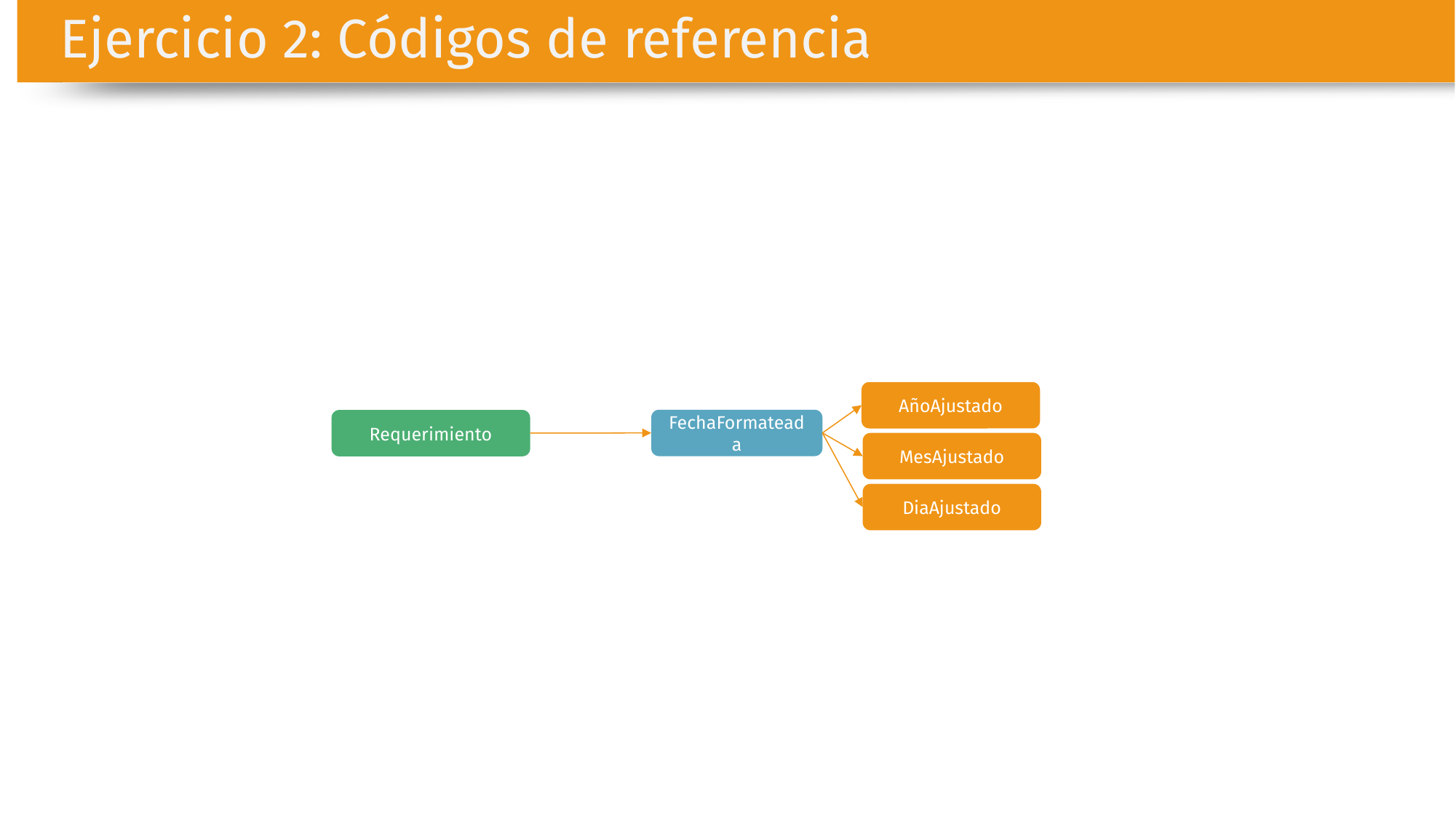

# Ejercicio 2: Códigos de referencia
AñoAjustado
FechaFormateada
Requerimiento
MesAjustado
DiaAjustado